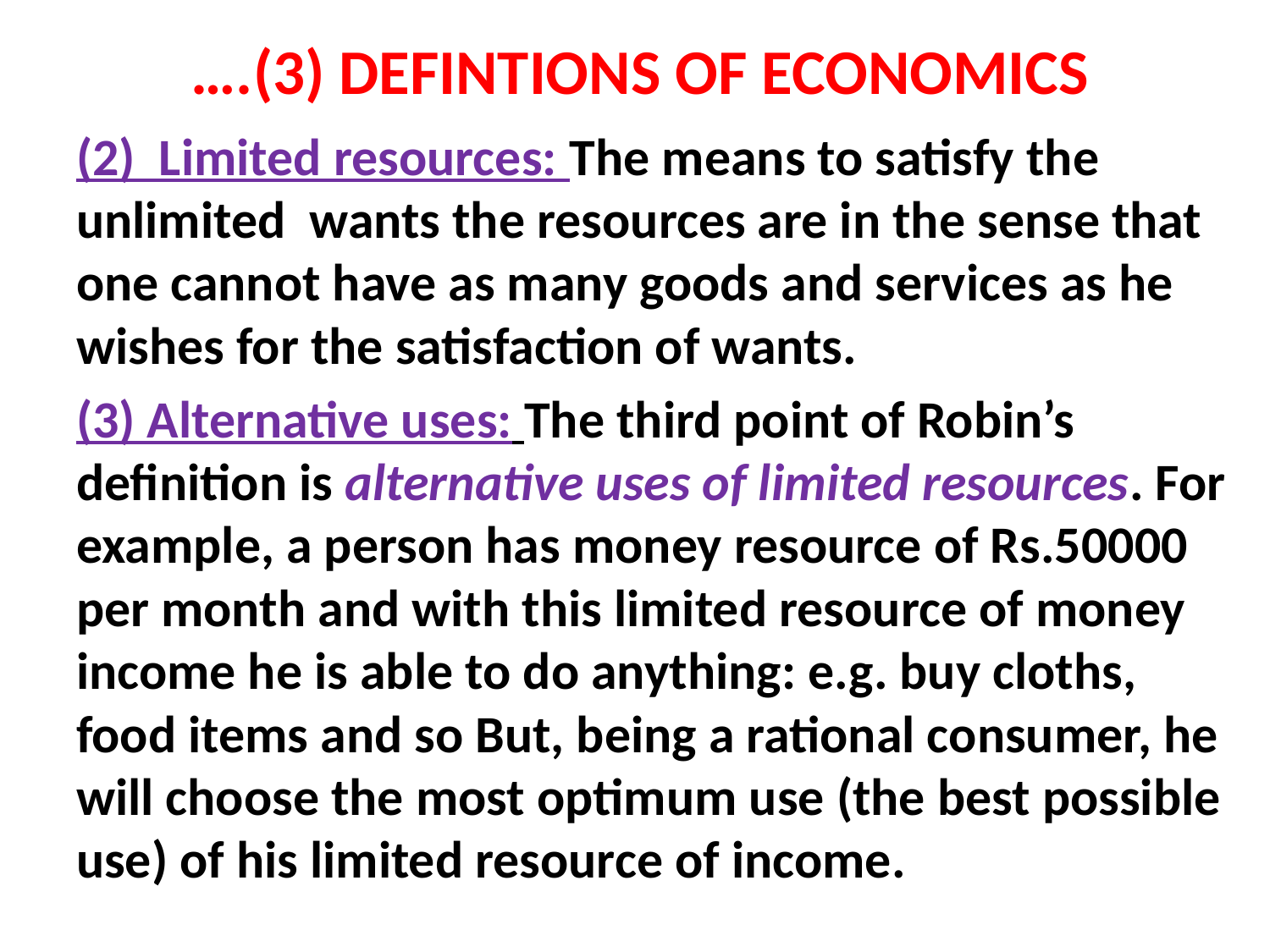

# ….(3) DEFINTIONS OF ECONOMICS
(2)  Limited resources: The means to satisfy the unlimited  wants the resources are in the sense that one cannot have as many goods and services as he wishes for the satisfaction of wants.
(3) Alternative uses: The third point of Robin’s definition is alternative uses of limited resources. For example, a person has money resource of Rs.50000 per month and with this limited resource of money income he is able to do anything: e.g. buy cloths, food items and so But, being a rational consumer, he will choose the most optimum use (the best possible use) of his limited resource of income.